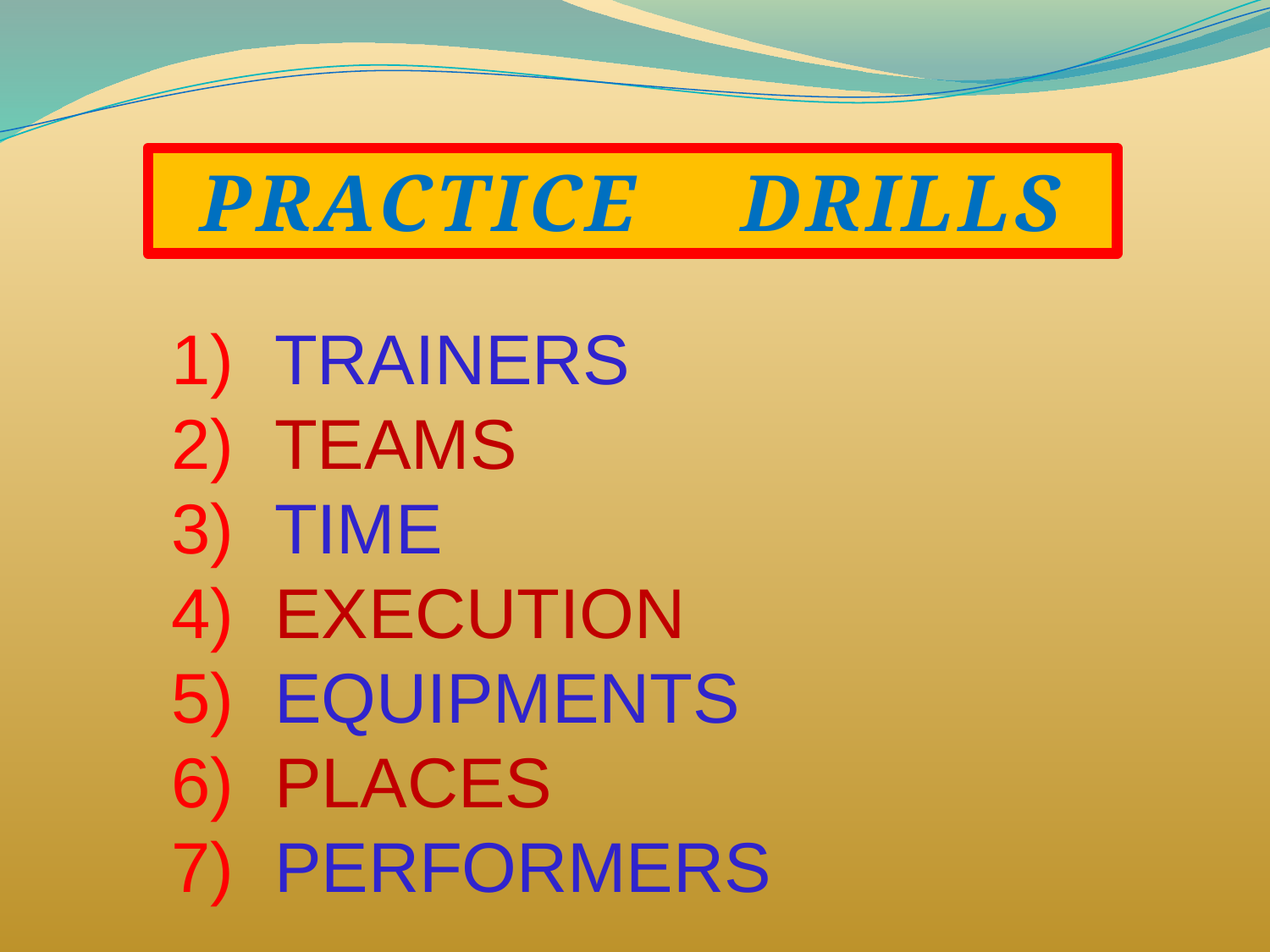

PRACTICE    DRILLS
TRAINERS
TEAMS
TIME
EXECUTION
EQUIPMENTS
PLACES
PERFORMERS